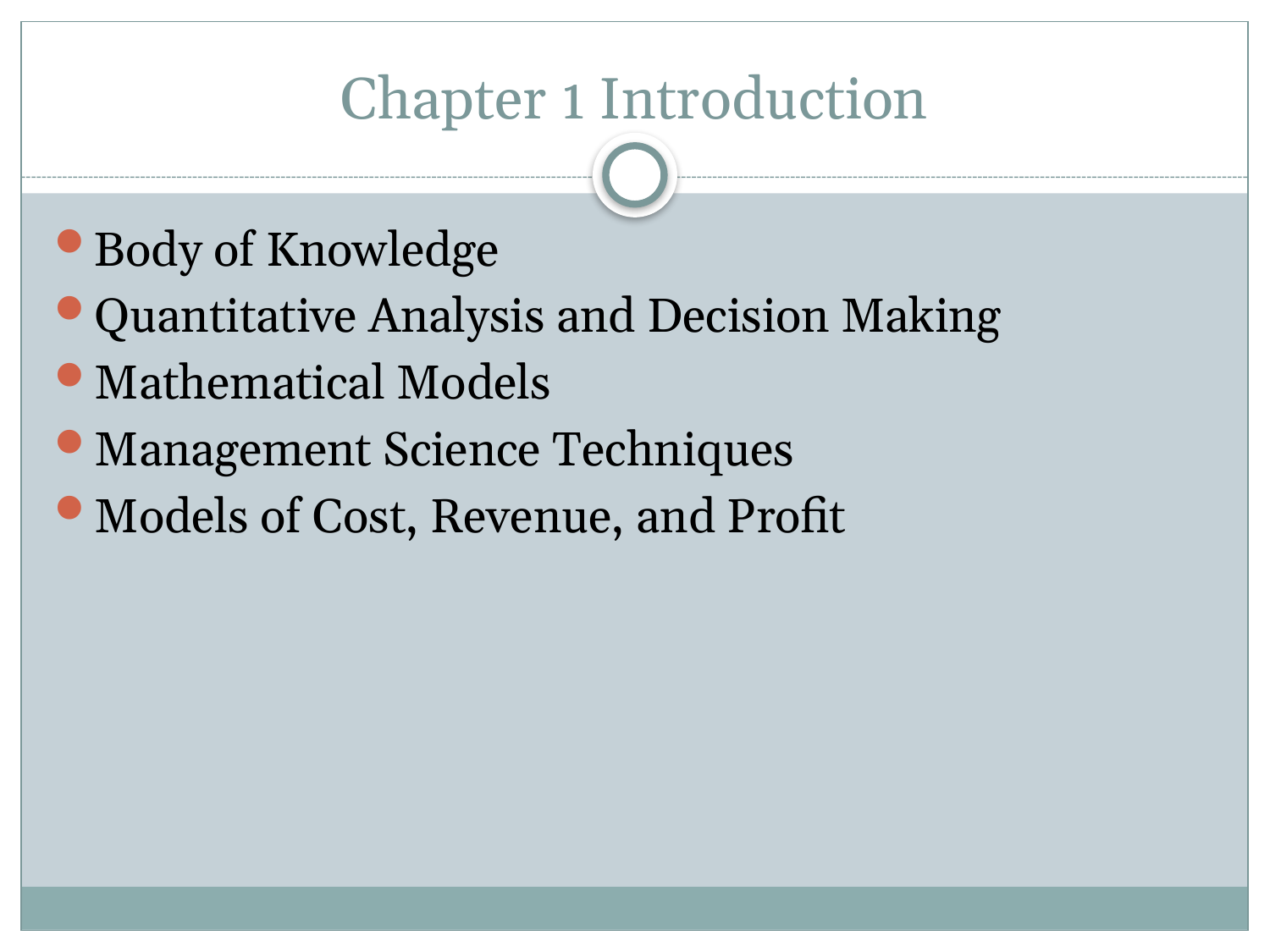

# Chapter 1 Introduction
Body of Knowledge
Quantitative Analysis and Decision Making
Mathematical Models
Management Science Techniques
Models of Cost, Revenue, and Profit